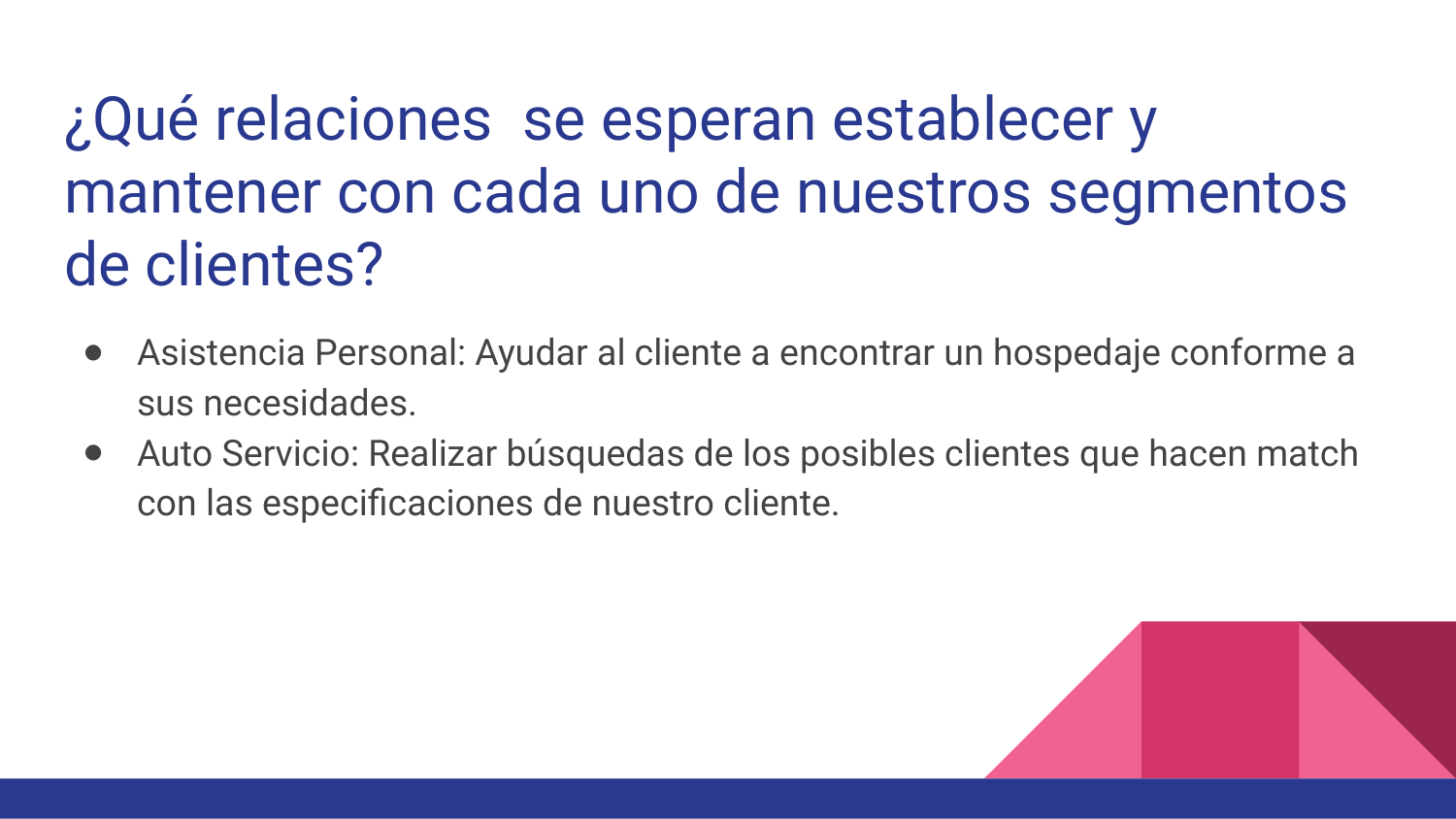

# ¿Qué relaciones  se esperan establecer y mantener con cada uno de nuestros segmentos de clientes?
Asistencia Personal: Ayudar al cliente a encontrar un hospedaje conforme a sus necesidades.
Auto Servicio: Realizar búsquedas de los posibles clientes que hacen match con las especificaciones de nuestro cliente.